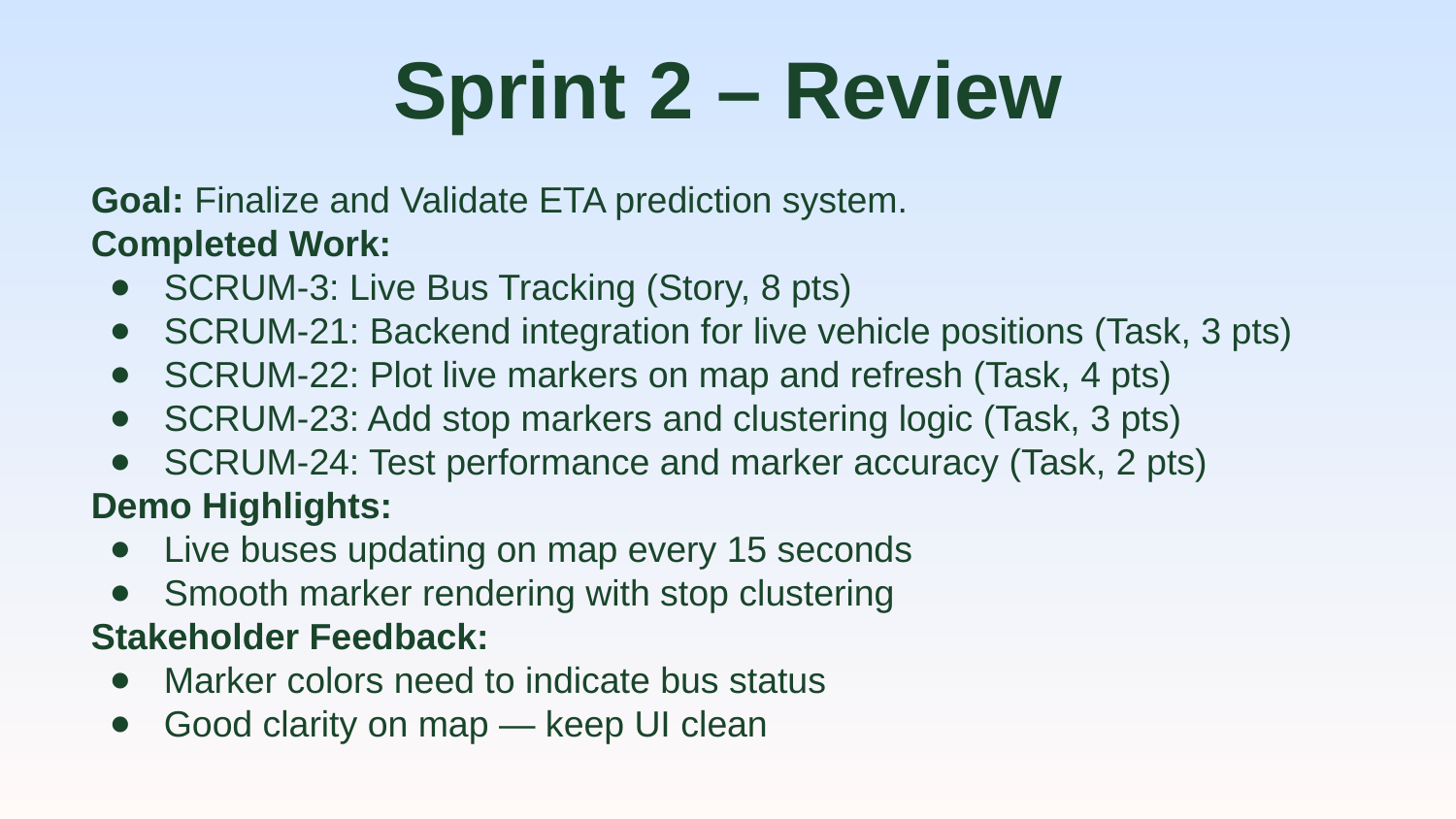

# Sprint 2 – Review
Goal: Finalize and Validate ETA prediction system.
Completed Work:
SCRUM-3: Live Bus Tracking (Story, 8 pts)
SCRUM-21: Backend integration for live vehicle positions (Task, 3 pts)
SCRUM-22: Plot live markers on map and refresh (Task, 4 pts)
SCRUM-23: Add stop markers and clustering logic (Task, 3 pts)
SCRUM-24: Test performance and marker accuracy (Task, 2 pts)
Demo Highlights:
Live buses updating on map every 15 seconds
Smooth marker rendering with stop clustering
Stakeholder Feedback:
Marker colors need to indicate bus status
Good clarity on map — keep UI clean